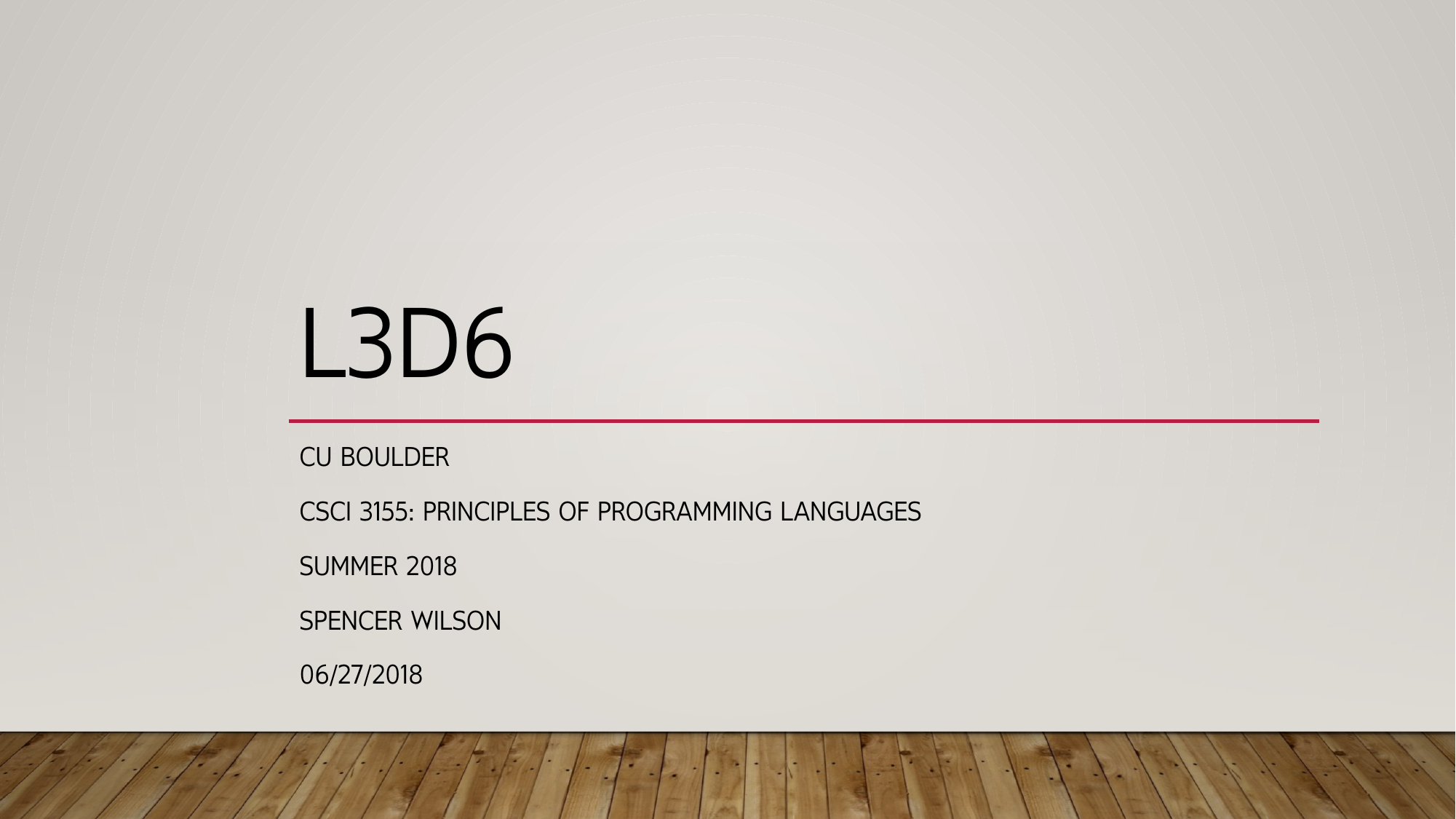

# L3d6
Cu boulder
Csci 3155: principles of programming languages
Summer 2018
Spencer wilson
06/27/2018